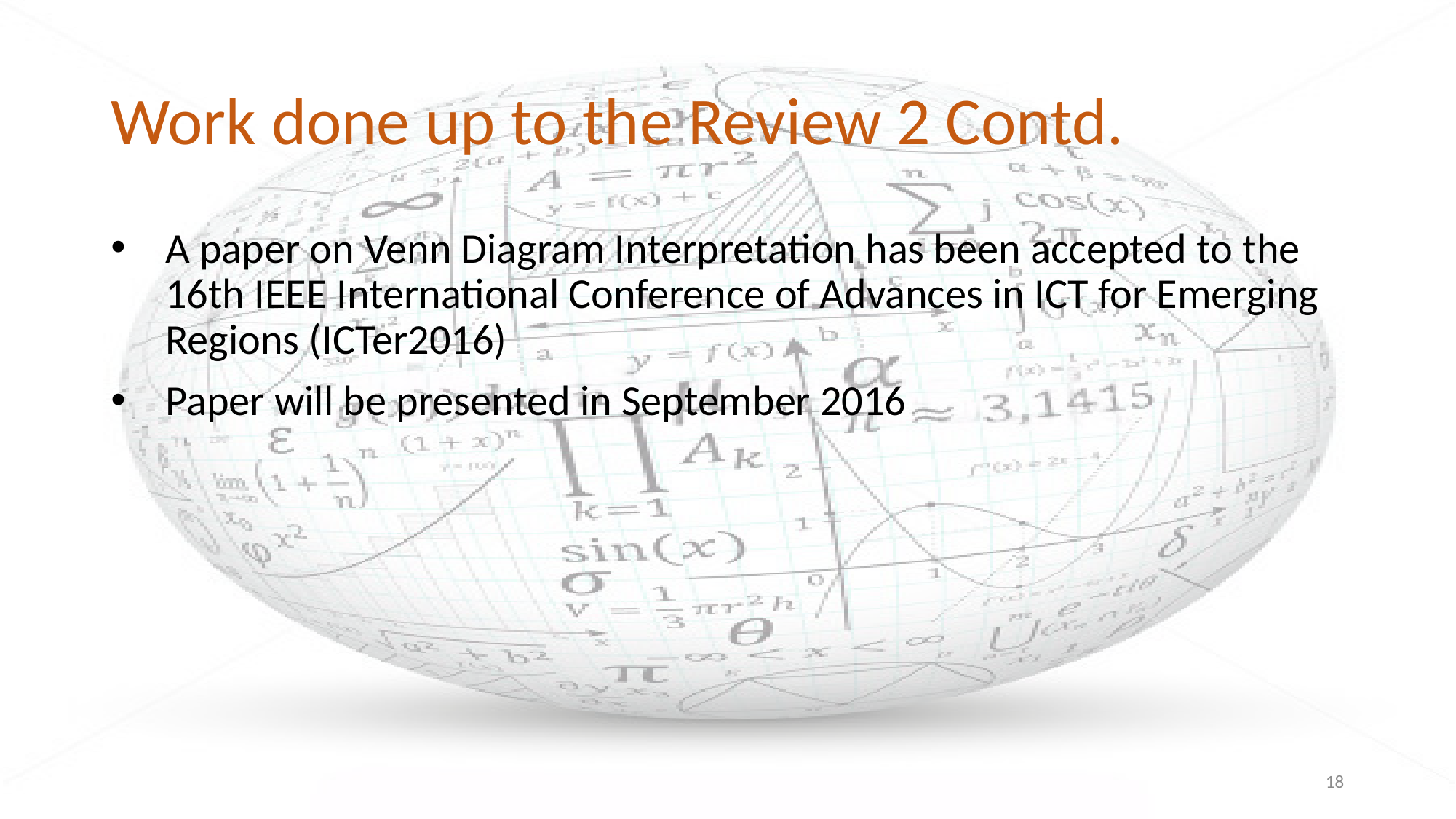

# Work done up to the Review 2 Contd.
A paper on Venn Diagram Interpretation has been accepted to the 16th IEEE International Conference of Advances in ICT for Emerging Regions (ICTer2016)
Paper will be presented in September 2016
18